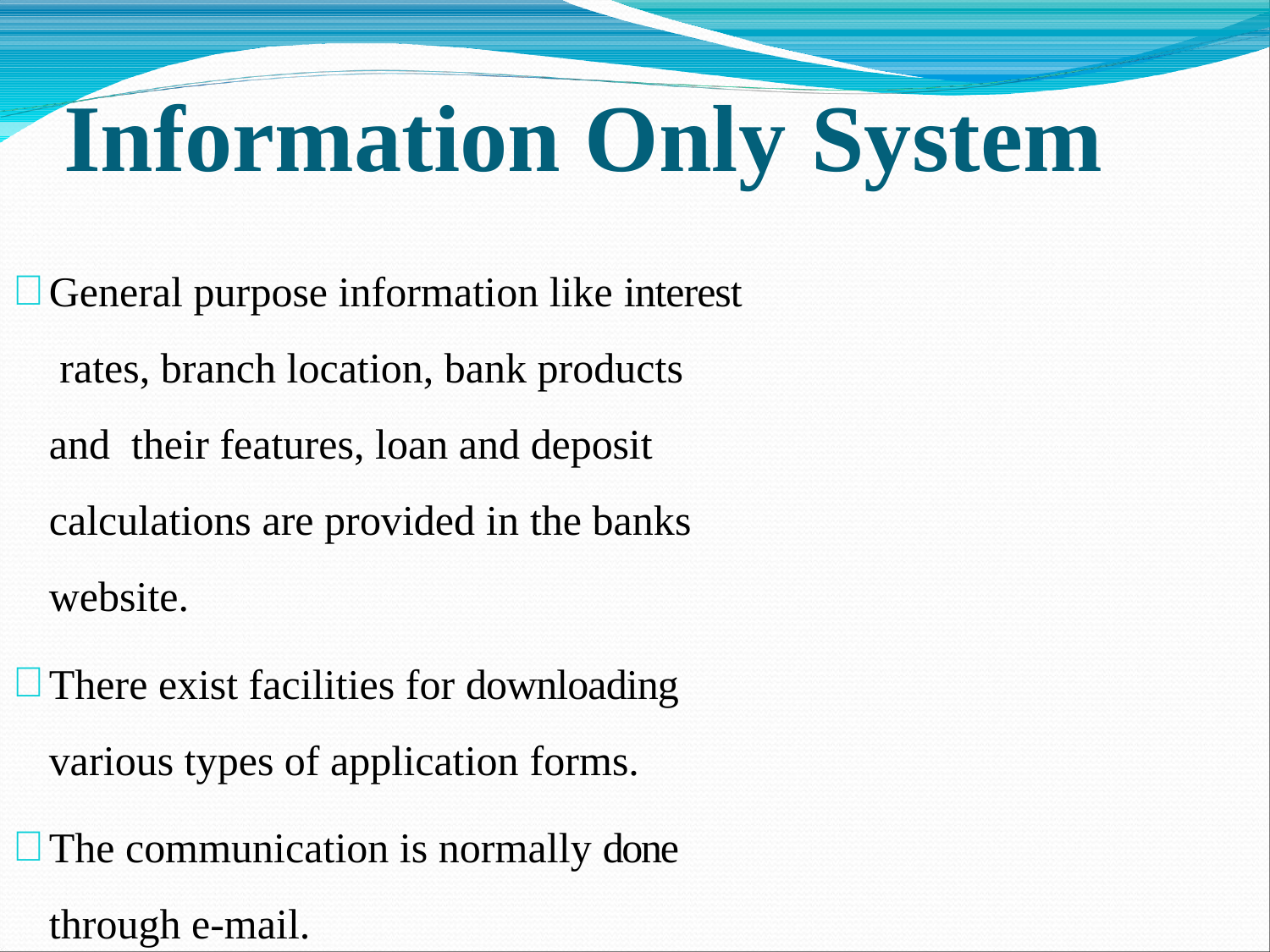

# Information Only	System
General purpose information like interest  rates, branch location, bank products and  their features, loan and deposit  calculations are provided in the banks  website.
There exist facilities for downloading  various types of application forms.
The communication is normally done  through e-mail.